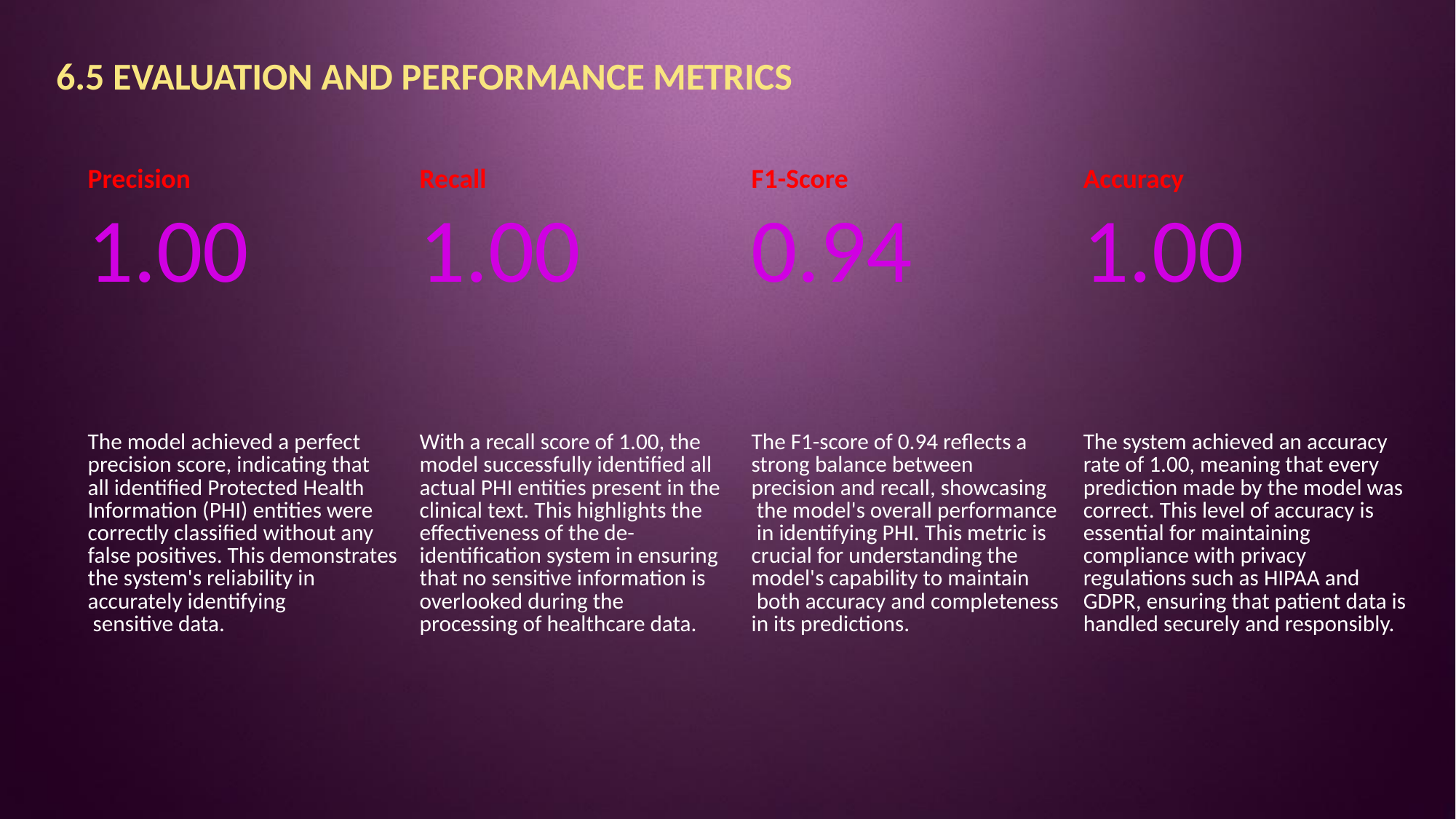

6.5 EVALUATION AND PERFORMANCE METRICS
| Precision | Recall | F1-Score | Accuracy |
| --- | --- | --- | --- |
| 1.00 | 1.00 | 0.94 | 1.00 |
| The model achieved a perfect precision score, indicating that all identified Protected Health Information (PHI) entities were correctly classified without any false positives. This demonstrates the system's reliability in accurately identifying sensitive data. | With a recall score of 1.00, the model successfully identified all actual PHI entities present in the clinical text. This highlights the effectiveness of the de-identification system in ensuring that no sensitive information is overlooked during the processing of healthcare data. | The F1-score of 0.94 reflects a strong balance between precision and recall, showcasing the model's overall performance in identifying PHI. This metric is crucial for understanding the model's capability to maintain both accuracy and completeness in its predictions. | The system achieved an accuracy rate of 1.00, meaning that every prediction made by the model was correct. This level of accuracy is essential for maintaining compliance with privacy regulations such as HIPAA and GDPR, ensuring that patient data is handled securely and responsibly. |